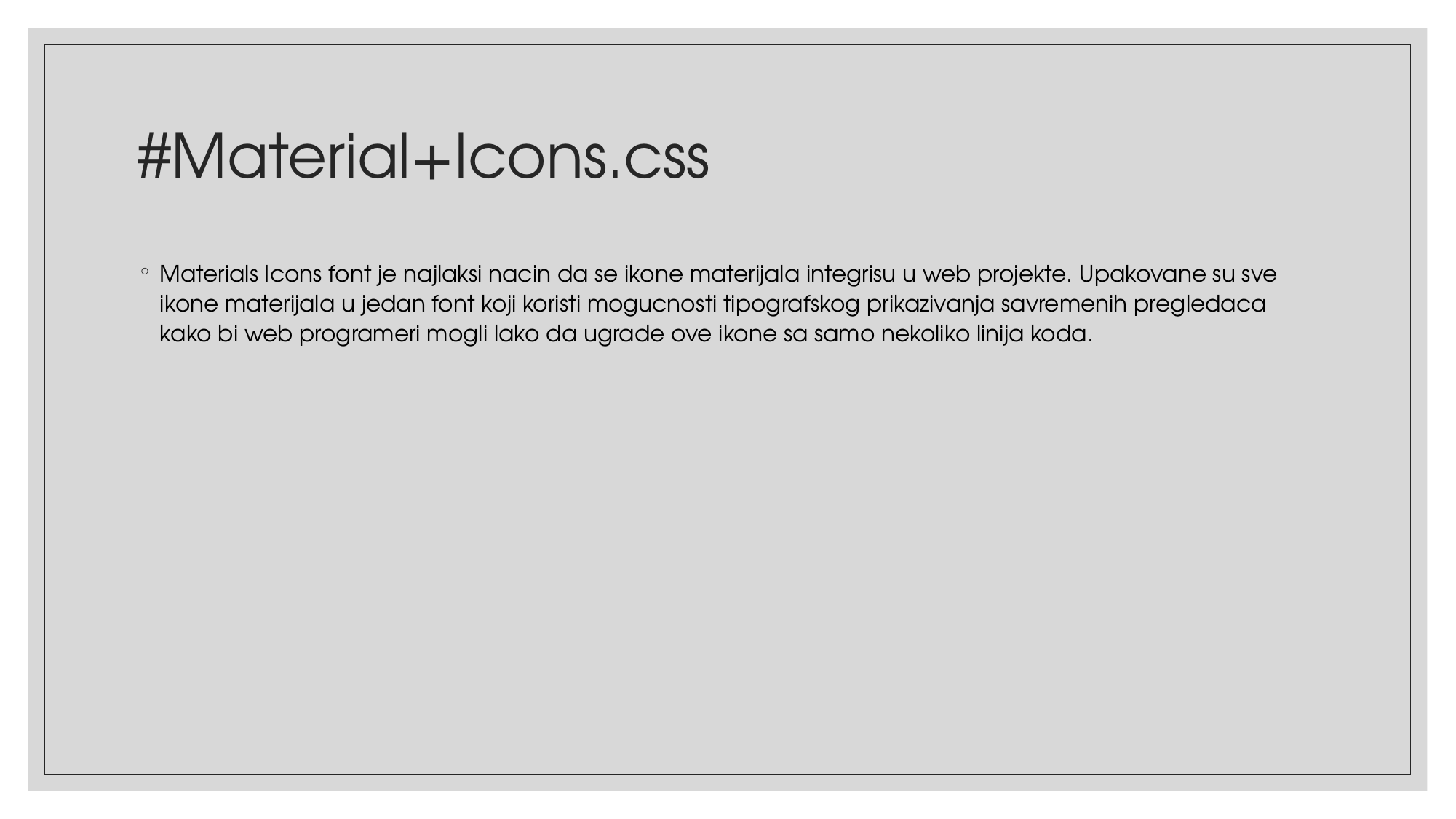

# #Material+Icons.css
Materials Icons font je najlaksi nacin da se ikone materijala integrisu u web projekte. Upakovane su sve ikone materijala u jedan font koji koristi mogucnosti tipografskog prikazivanja savremenih pregledaca kako bi web programeri mogli lako da ugrade ove ikone sa samo nekoliko linija koda.